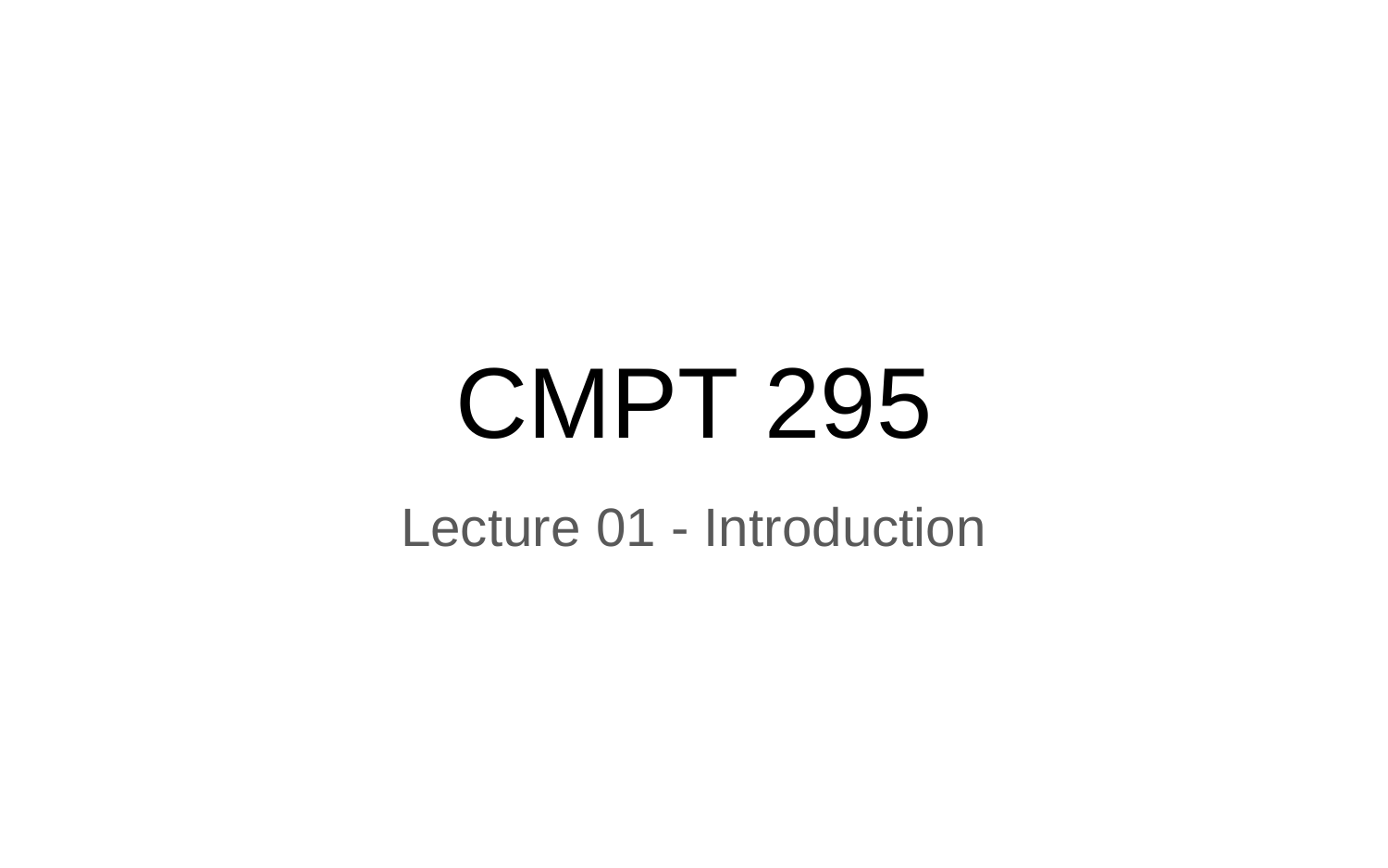

# CMPT 295
Lecture 01 - Introduction